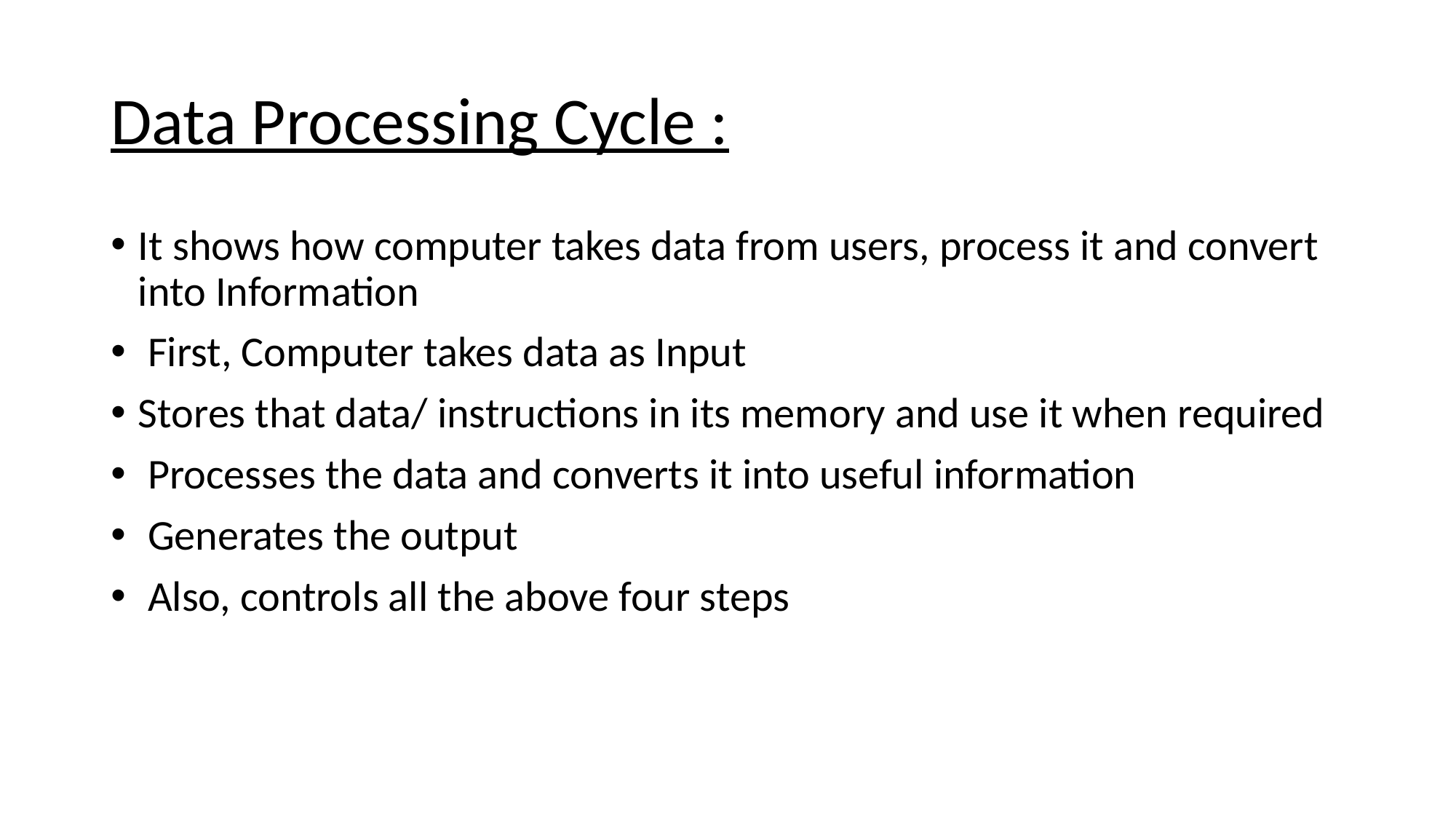

# Data Processing Cycle :
It shows how computer takes data from users, process it and convert into Information
 First, Computer takes data as Input
Stores that data/ instructions in its memory and use it when required
 Processes the data and converts it into useful information
 Generates the output
 Also, controls all the above four steps